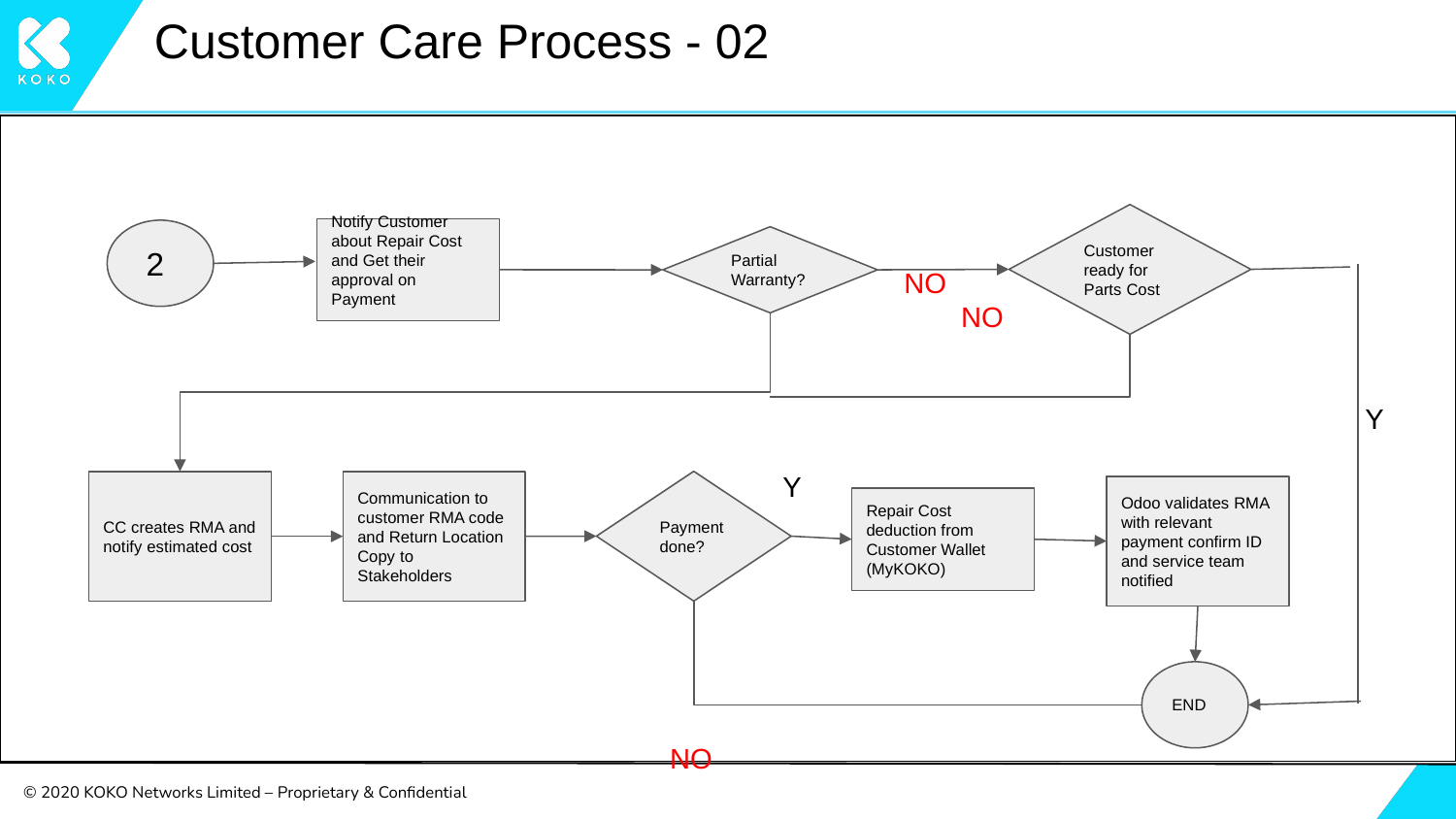

# Customer Care Process - 02

  NO					NO

									     Y
														     Y

NO
Customer ready for Parts Cost
Notify Customer about Repair Cost and Get their approval on Payment

 2
Partial
Warranty?
Payment done?
CC creates RMA and notify estimated cost
Communication to customer RMA code and Return Location
Copy to Stakeholders
Odoo validates RMA with relevant payment confirm ID and service team notified
Repair Cost deduction from Customer Wallet (MyKOKO)
END